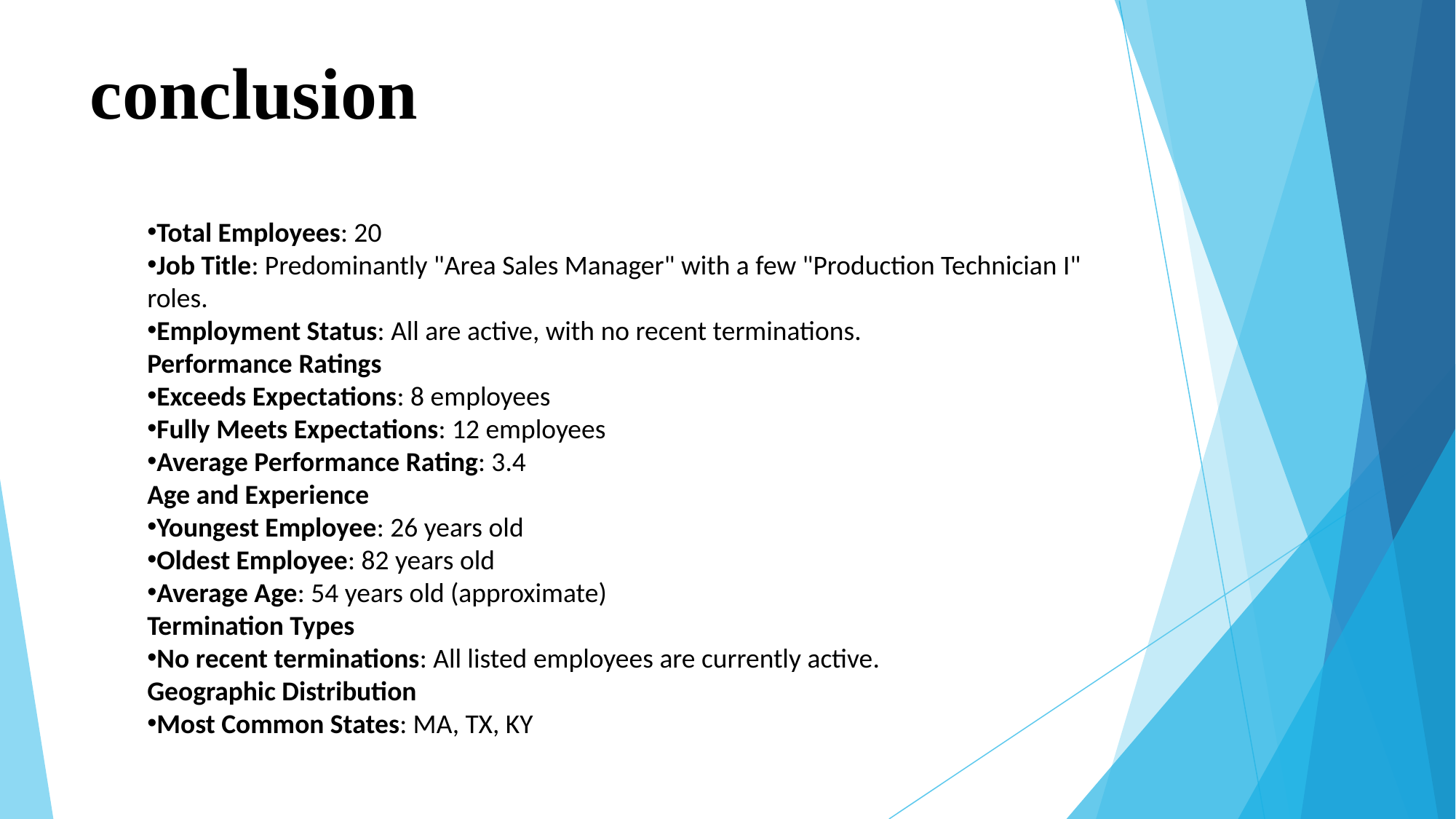

# conclusion
Total Employees: 20
Job Title: Predominantly "Area Sales Manager" with a few "Production Technician I" roles.
Employment Status: All are active, with no recent terminations.
Performance Ratings
Exceeds Expectations: 8 employees
Fully Meets Expectations: 12 employees
Average Performance Rating: 3.4
Age and Experience
Youngest Employee: 26 years old
Oldest Employee: 82 years old
Average Age: 54 years old (approximate)
Termination Types
No recent terminations: All listed employees are currently active.
Geographic Distribution
Most Common States: MA, TX, KY